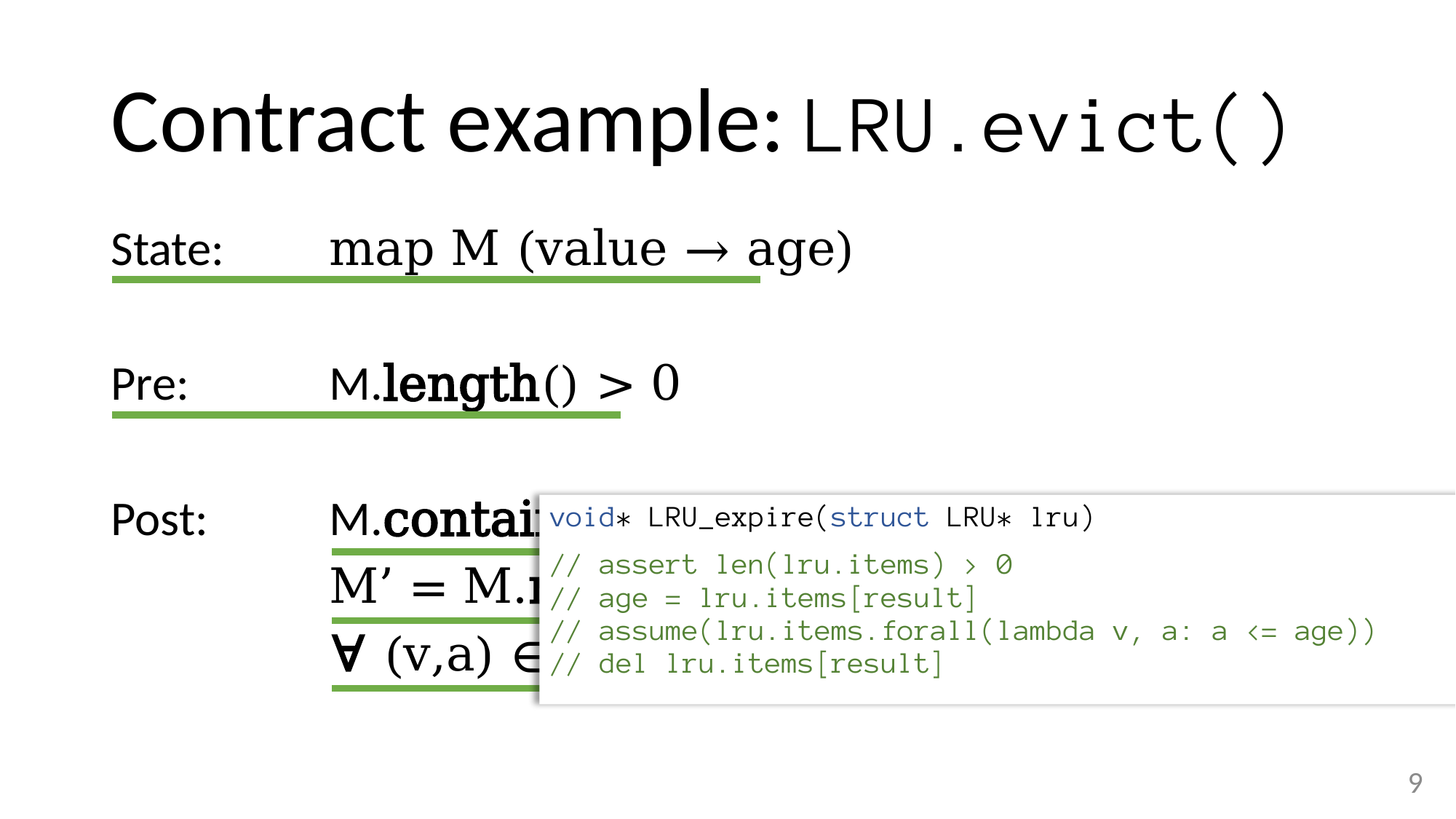

# Contract example: LRU.evict()
State:	map M (value → age)

Pre:		M.length() > 0

Post:		M.contains(result) ∧
		M’ = M.remove(result) ∧
		∀ (v,a) ∈ M: a ≤ M.get(result)
void* LRU_expire(struct LRU* lru)
// assert len(lru.items) > 0
// age = lru.items[result]
// assume(lru.items.forall(lambda v, a: a <= age))
// del lru.items[result]
9